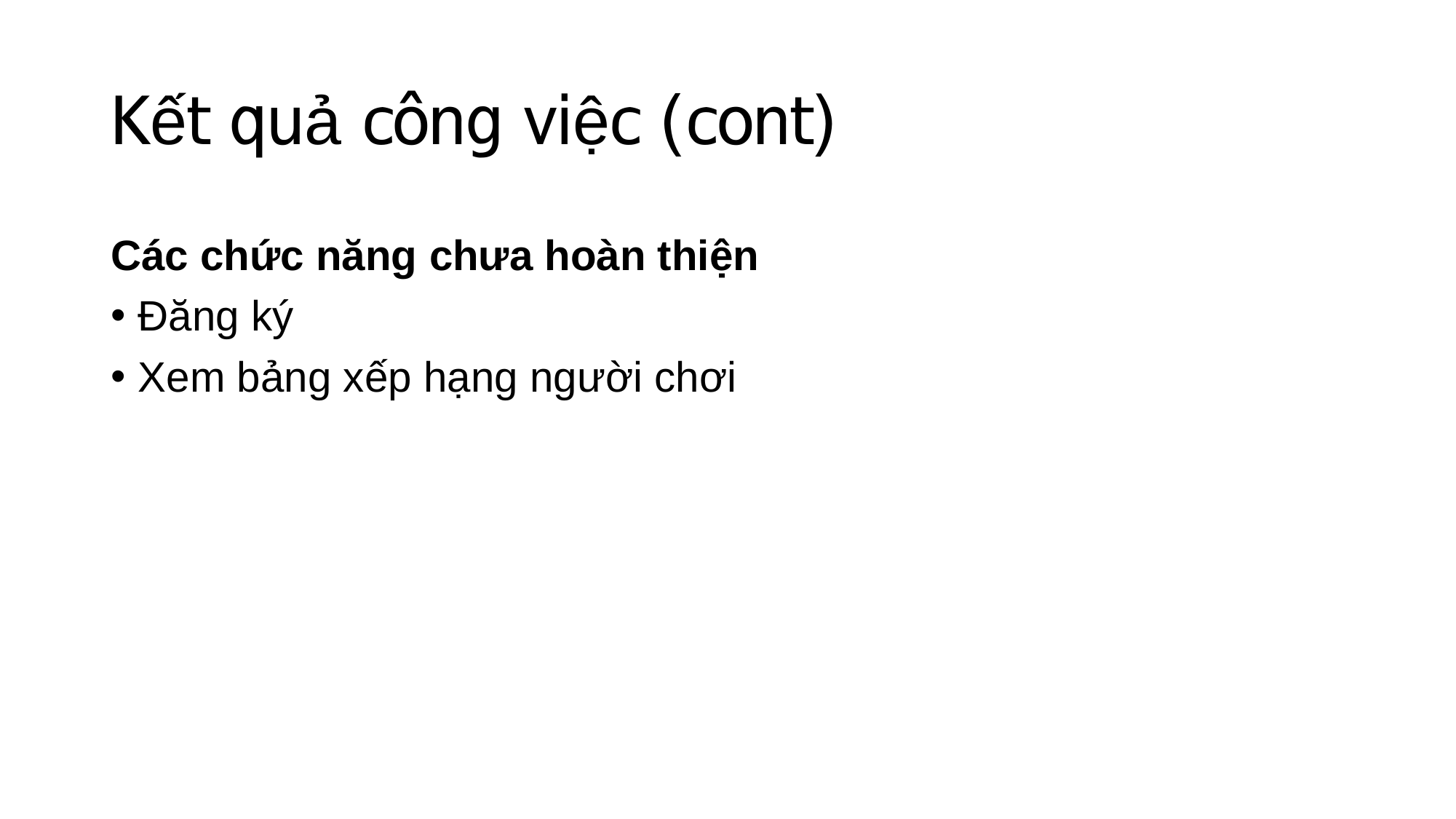

# Kết quả công việc (cont)
Các chức năng chưa hoàn thiện
Đăng ký
Xem bảng xếp hạng người chơi